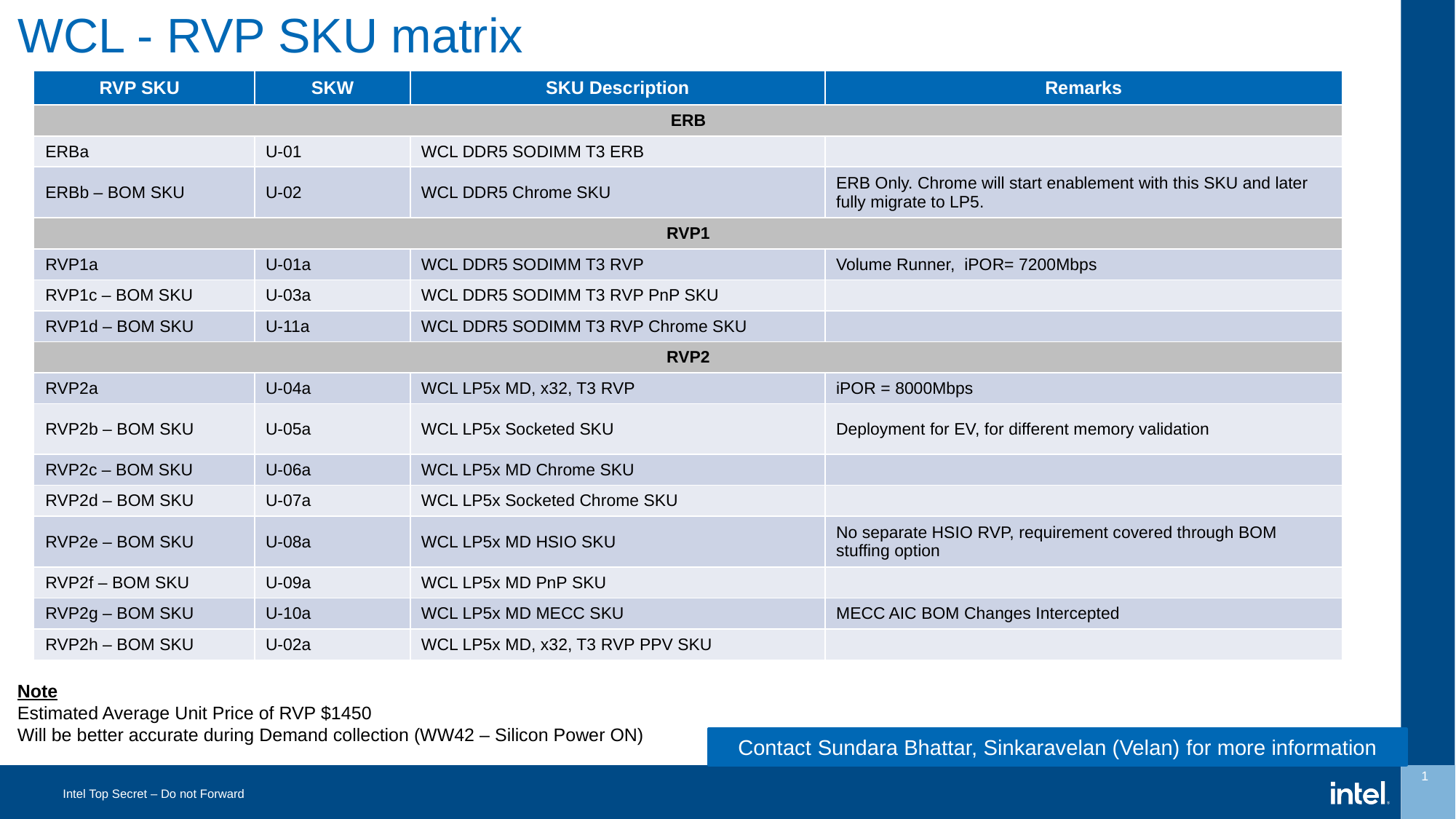

WCL - RVP SKU matrix
| RVP SKU | SKW | SKU Description | Remarks |
| --- | --- | --- | --- |
| ERB |  |  |  |
| ERBa | U-01 | WCL DDR5 SODIMM T3 ERB |  |
| ERBb – BOM SKU | U-02 | WCL DDR5 Chrome SKU | ERB Only. Chrome will start enablement with this SKU and later fully migrate to LP5. |
| RVP1 |  |  |  |
| RVP1a | U-01a | WCL DDR5 SODIMM T3 RVP | Volume Runner, iPOR= 7200Mbps |
| RVP1c – BOM SKU | U-03a | WCL DDR5 SODIMM T3 RVP PnP SKU |  |
| RVP1d – BOM SKU | U-11a | WCL DDR5 SODIMM T3 RVP Chrome SKU |  |
| RVP2 |  |  |  |
| RVP2a | U-04a | WCL LP5x MD, x32, T3 RVP | iPOR = 8000Mbps |
| RVP2b – BOM SKU | U-05a | WCL LP5x Socketed SKU | Deployment for EV, for different memory validation |
| RVP2c – BOM SKU | U-06a | WCL LP5x MD Chrome SKU |  |
| RVP2d – BOM SKU | U-07a | WCL LP5x Socketed Chrome SKU |  |
| RVP2e – BOM SKU | U-08a | WCL LP5x MD HSIO SKU | No separate HSIO RVP, requirement covered through BOM stuffing option |
| RVP2f – BOM SKU | U-09a | WCL LP5x MD PnP SKU |  |
| RVP2g – BOM SKU | U-10a | WCL LP5x MD MECC SKU | MECC AIC BOM Changes Intercepted |
| RVP2h – BOM SKU | U-02a | WCL LP5x MD, x32, T3 RVP PPV SKU |  |
Note
Estimated Average Unit Price of RVP $1450
Will be better accurate during Demand collection (WW42 – Silicon Power ON)
Contact Sundara Bhattar, Sinkaravelan (Velan) for more information

Intel Top Secret – Do not Forward